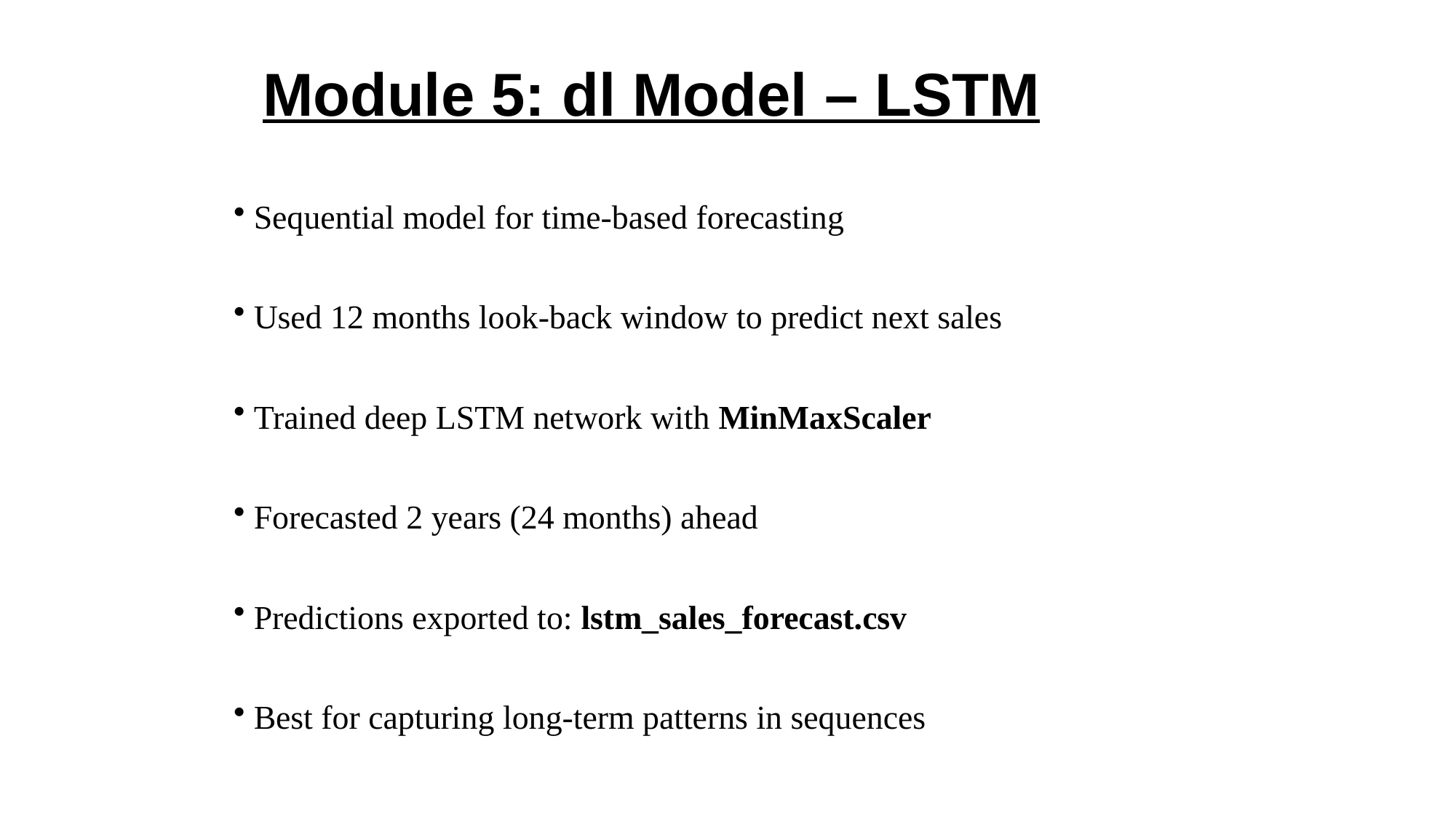

# Module 5: dl Model – LSTM
 Sequential model for time-based forecasting
 Used 12 months look-back window to predict next sales
 Trained deep LSTM network with MinMaxScaler
 Forecasted 2 years (24 months) ahead
 Predictions exported to: lstm_sales_forecast.csv
 Best for capturing long-term patterns in sequences